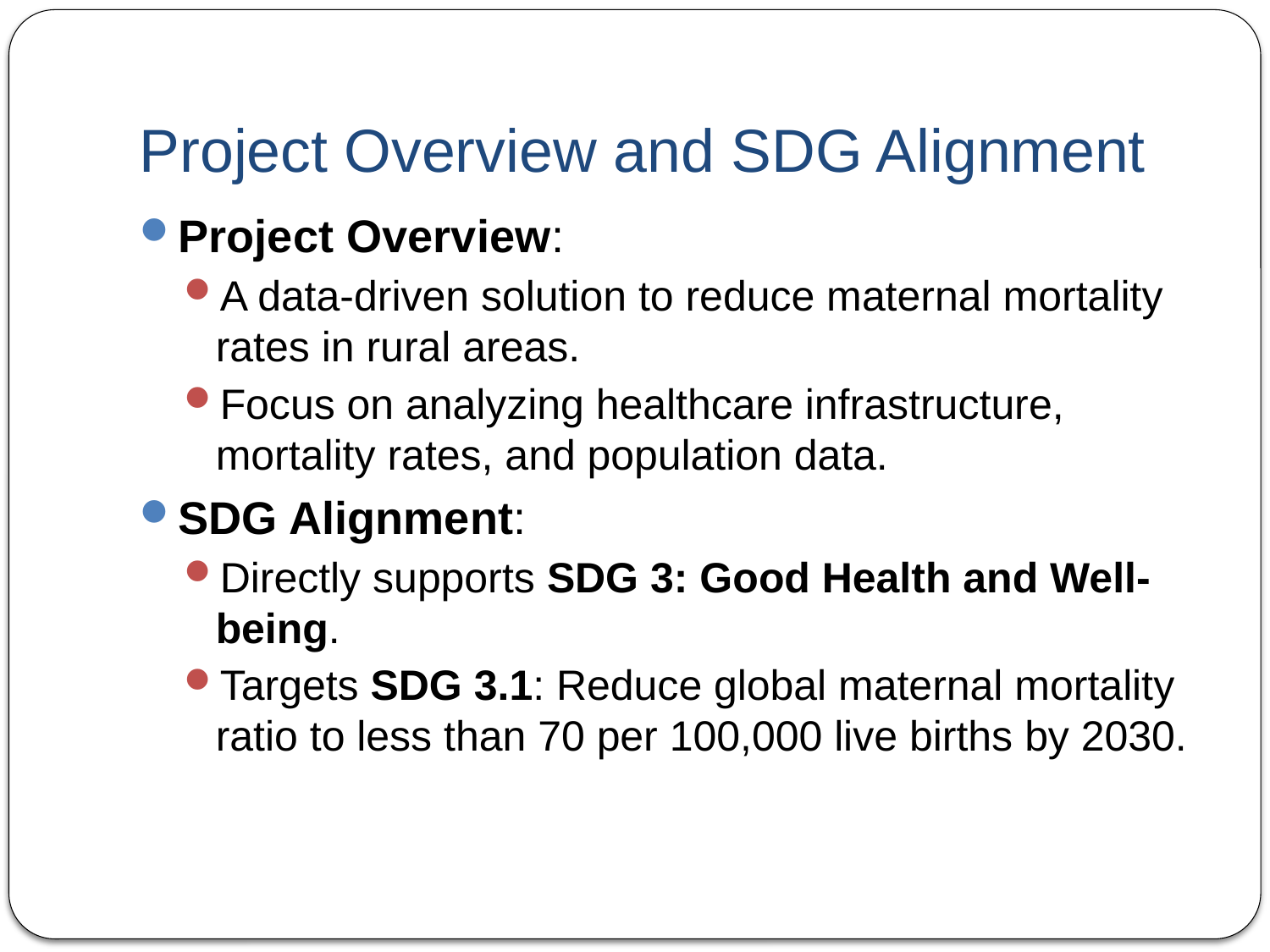

# Project Overview and SDG Alignment
Project Overview:
A data-driven solution to reduce maternal mortality rates in rural areas.
Focus on analyzing healthcare infrastructure, mortality rates, and population data.
SDG Alignment:
Directly supports SDG 3: Good Health and Well-being.
Targets SDG 3.1: Reduce global maternal mortality ratio to less than 70 per 100,000 live births by 2030.